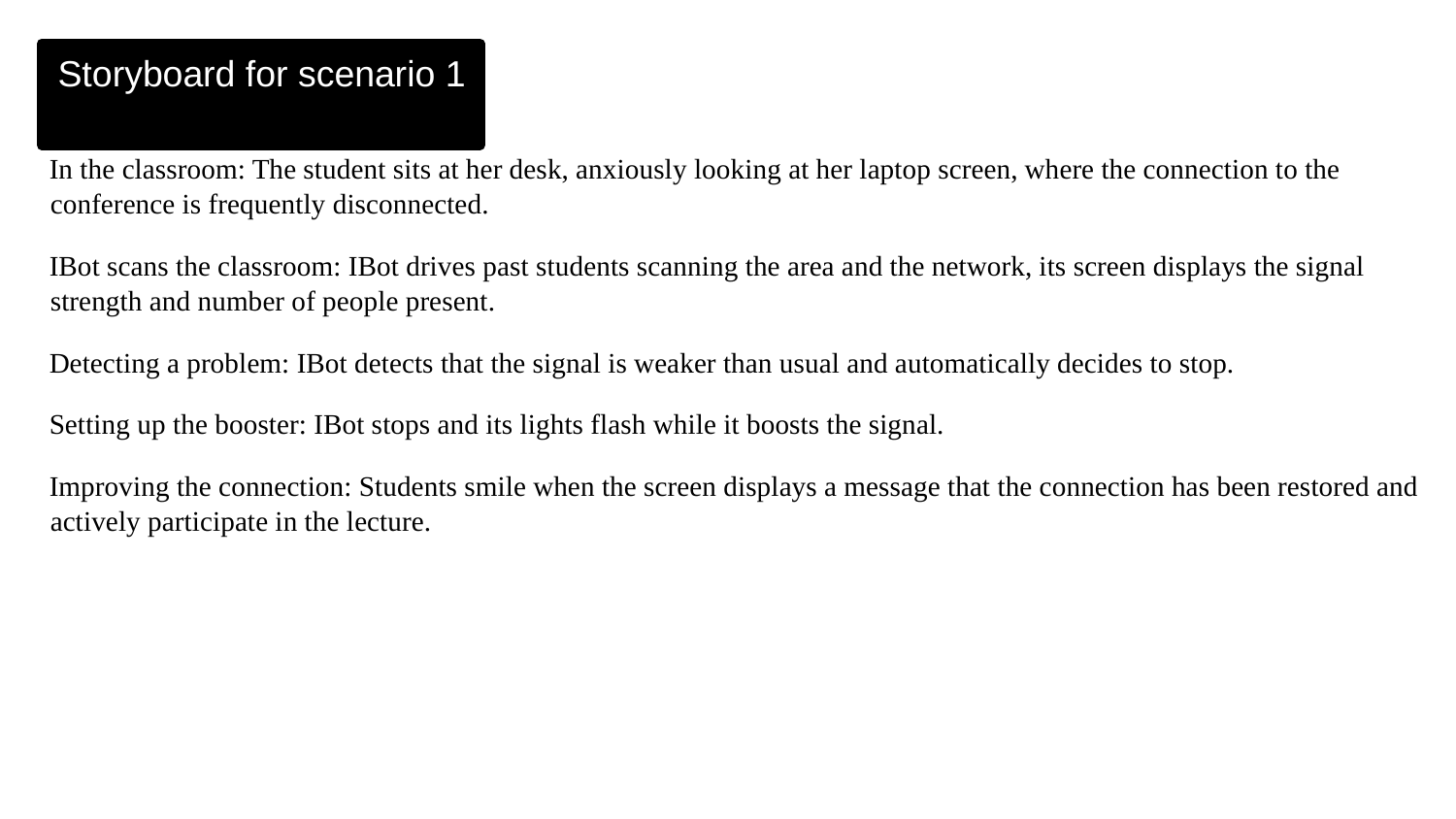

Storyboard for scenario 1
In the classroom: The student sits at her desk, anxiously looking at her laptop screen, where the connection to the conference is frequently disconnected.
IBot scans the classroom: IBot drives past students scanning the area and the network, its screen displays the signal strength and number of people present.
Detecting a problem: IBot detects that the signal is weaker than usual and automatically decides to stop.
Setting up the booster: IBot stops and its lights flash while it boosts the signal.
Improving the connection: Students smile when the screen displays a message that the connection has been restored and actively participate in the lecture.